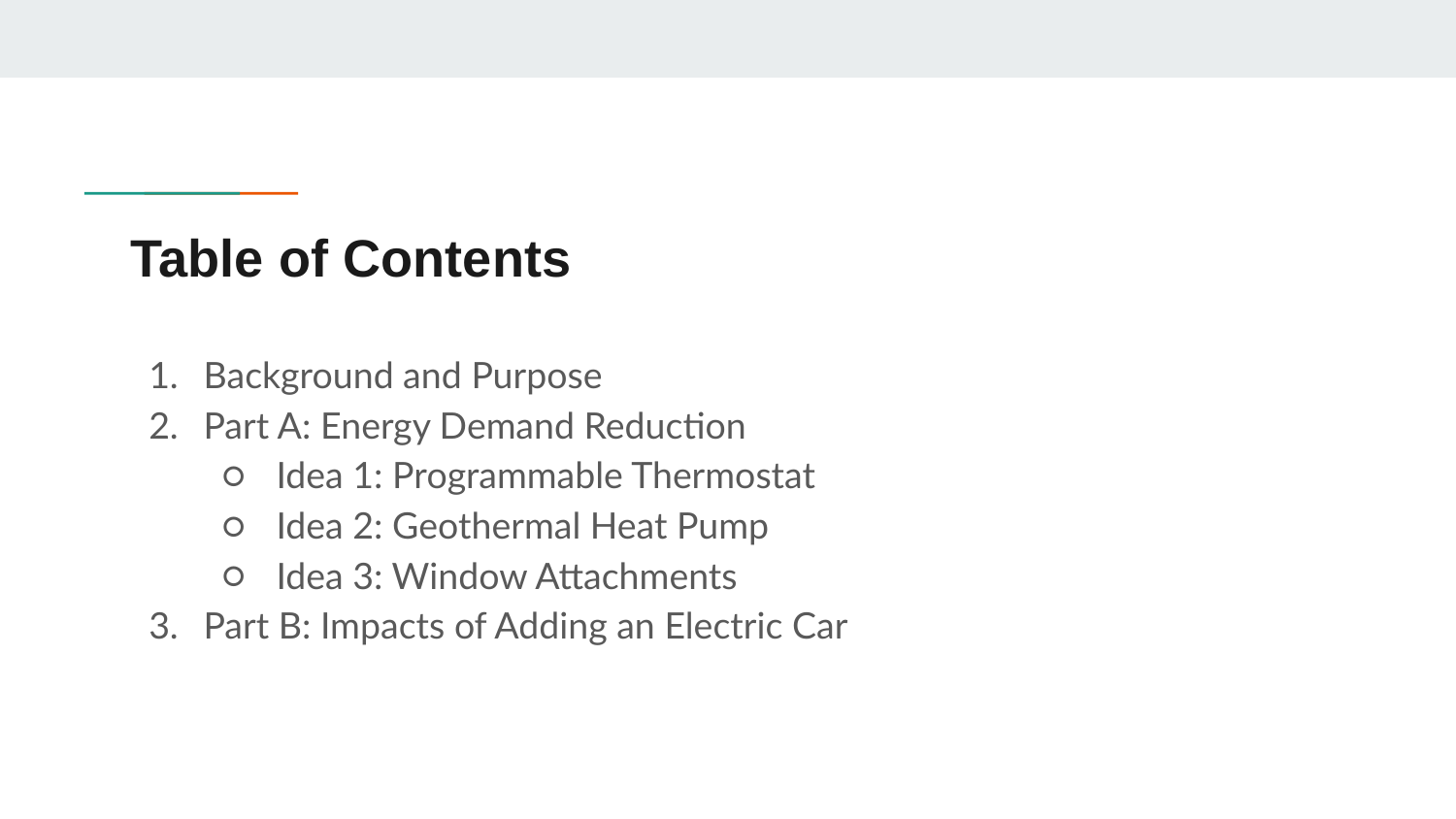

# Table of Contents

Background and Purpose
Part A: Energy Demand Reduction
Idea 1: Programmable Thermostat
Idea 2: Geothermal Heat Pump
Idea 3: Window Attachments
Part B: Impacts of Adding an Electric Car